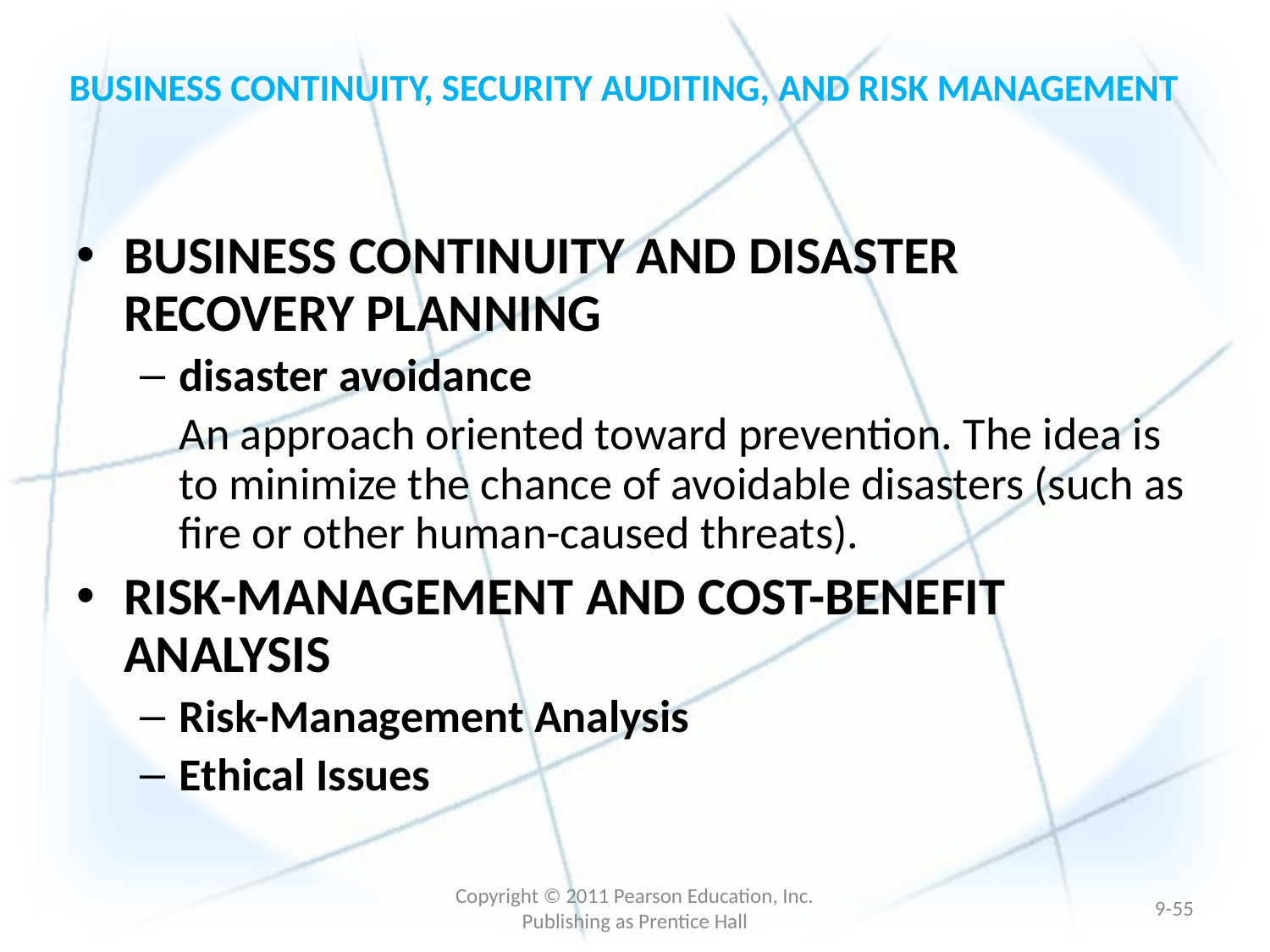

# BUSINESS CONTINUITY, SECURITY AUDITING, AND RISK MANAGEMENT
BUSINESS CONTINUITY AND DISASTER RECOVERY PLANNING
disaster avoidance
	An approach oriented toward prevention. The idea is to minimize the chance of avoidable disasters (such as fire or other human-caused threats).
RISK-MANAGEMENT AND COST-BENEFIT ANALYSIS
Risk-Management Analysis
Ethical Issues
Copyright © 2011 Pearson Education, Inc. Publishing as Prentice Hall
9-55